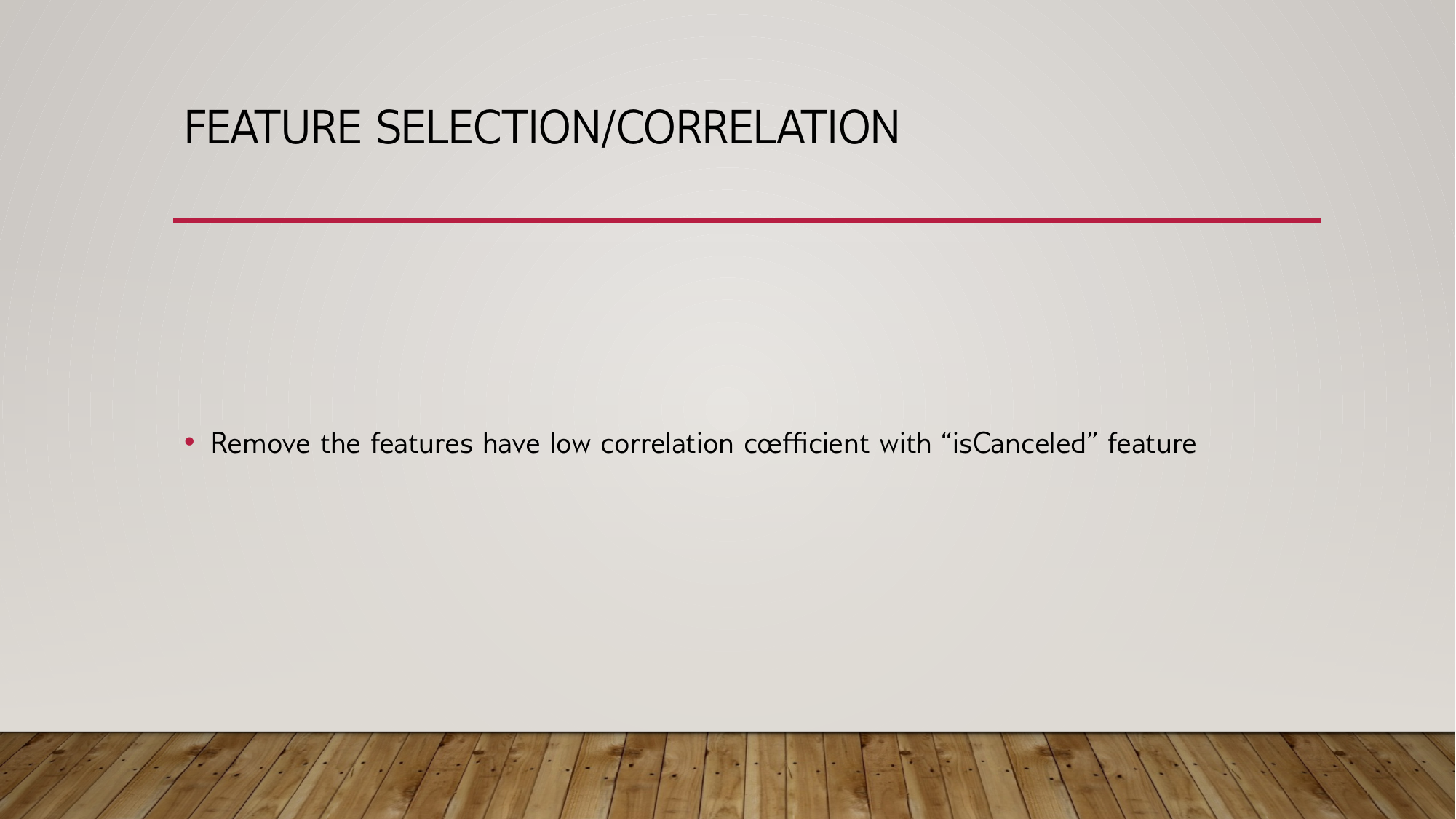

# Feature selection/correlation

Remove the features have low correlation coefficient with “isCanceled” feature